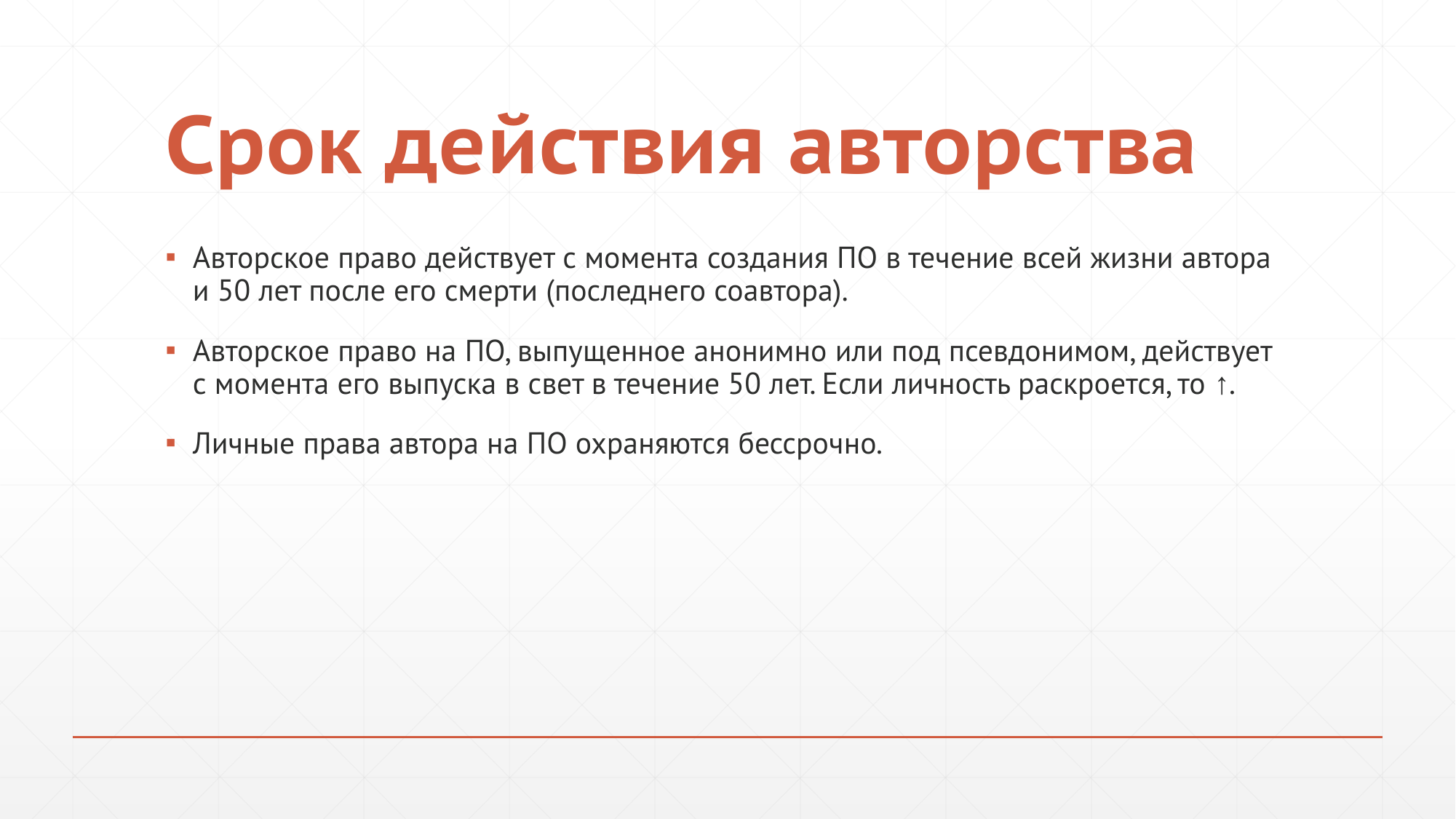

# Срок действия авторства
Авторское право действует с момента создания ПО в течение всей жизни автора и 50 лет после его смерти (последнего соавтора).
Авторское право на ПО, выпущенное анонимно или под псевдонимом, действует с момента его выпуска в свет в течение 50 лет. Если личность раскроется, то ↑.
Личные права автора на ПО охраняются бессрочно.